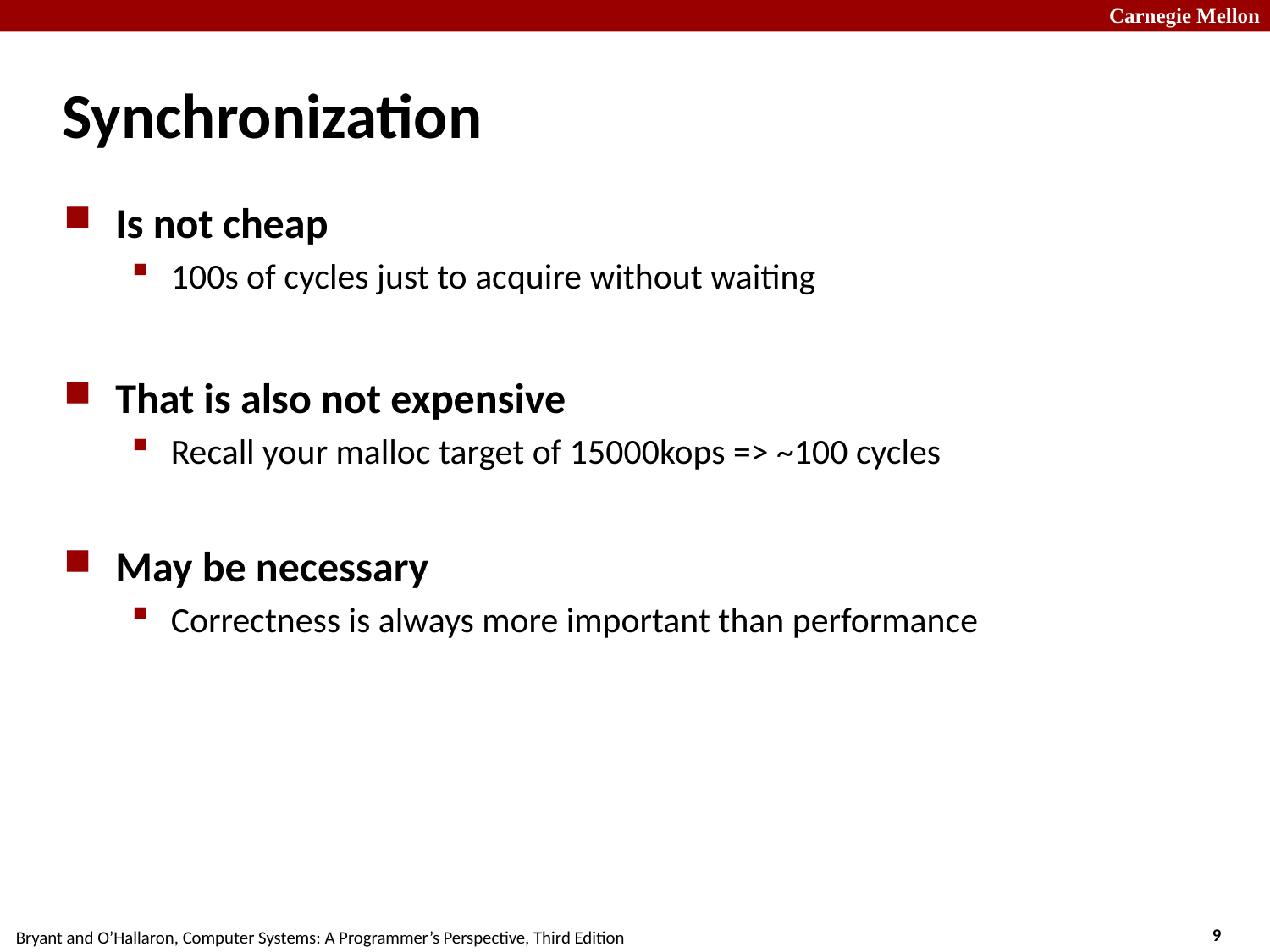

# Synchronization
Is not cheap
100s of cycles just to acquire without waiting

That is also not expensive
Recall your malloc target of 15000kops => ~100 cycles

May be necessary
Correctness is always more important than performance